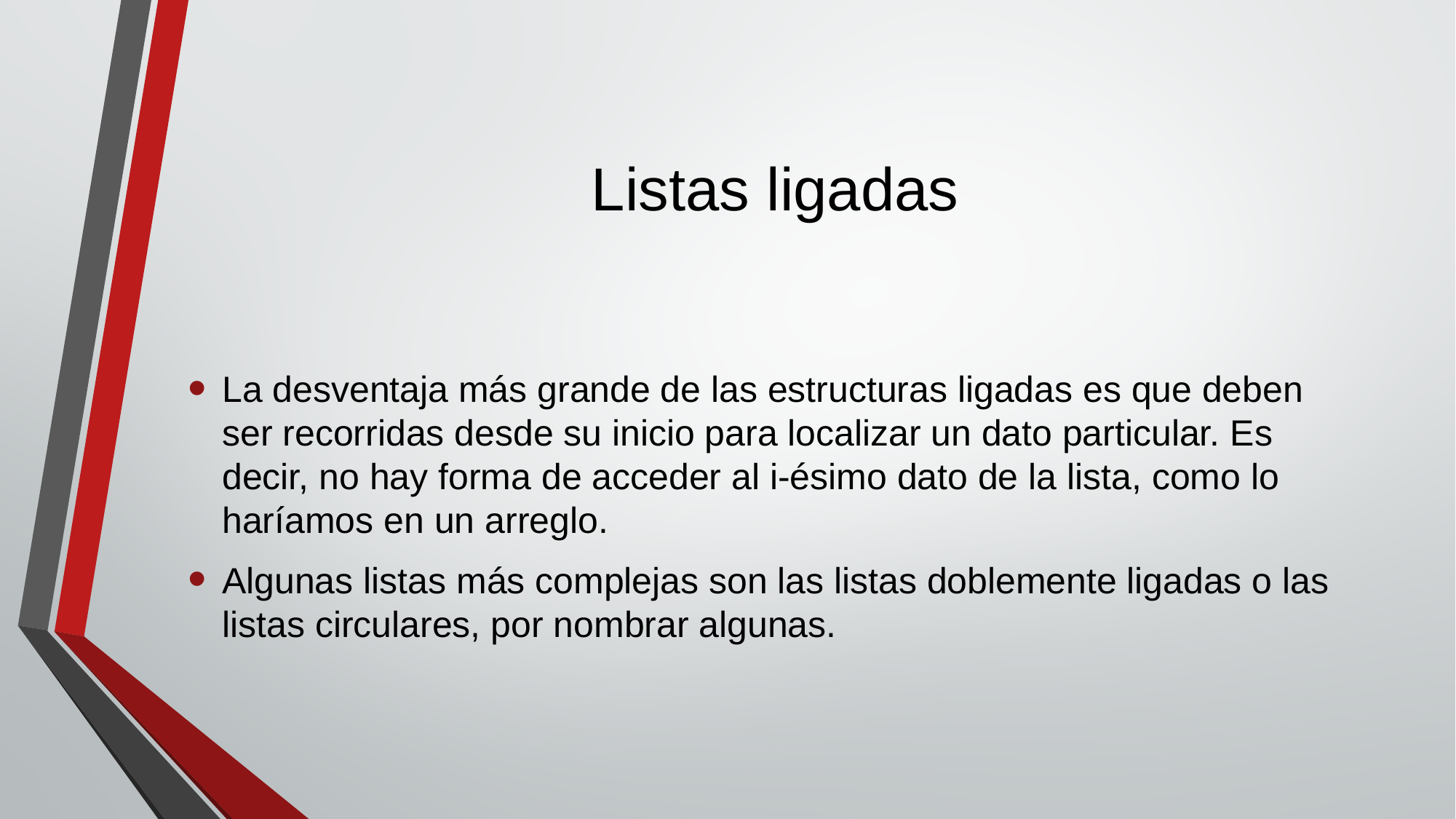

# Listas ligadas
La desventaja más grande de las estructuras ligadas es que deben ser recorridas desde su inicio para localizar un dato particular. Es decir, no hay forma de acceder al i-ésimo dato de la lista, como lo haríamos en un arreglo.
Algunas listas más complejas son las listas doblemente ligadas o las listas circulares, por nombrar algunas.